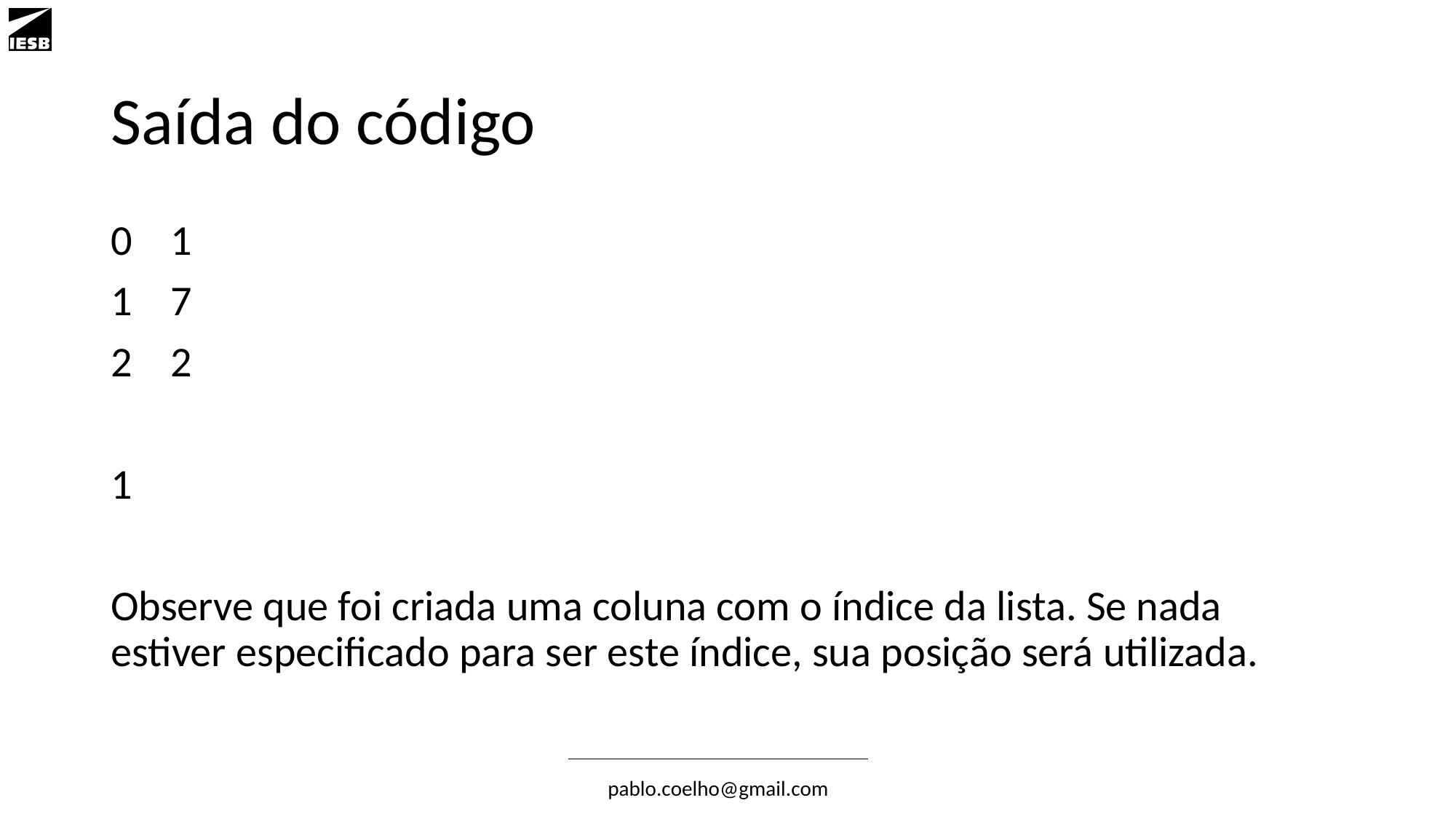

# Saída do código
0    1
1    7
2    2

1

Observe que foi criada uma coluna com o índice da lista. Se nada estiver especificado para ser este índice, sua posição será utilizada.